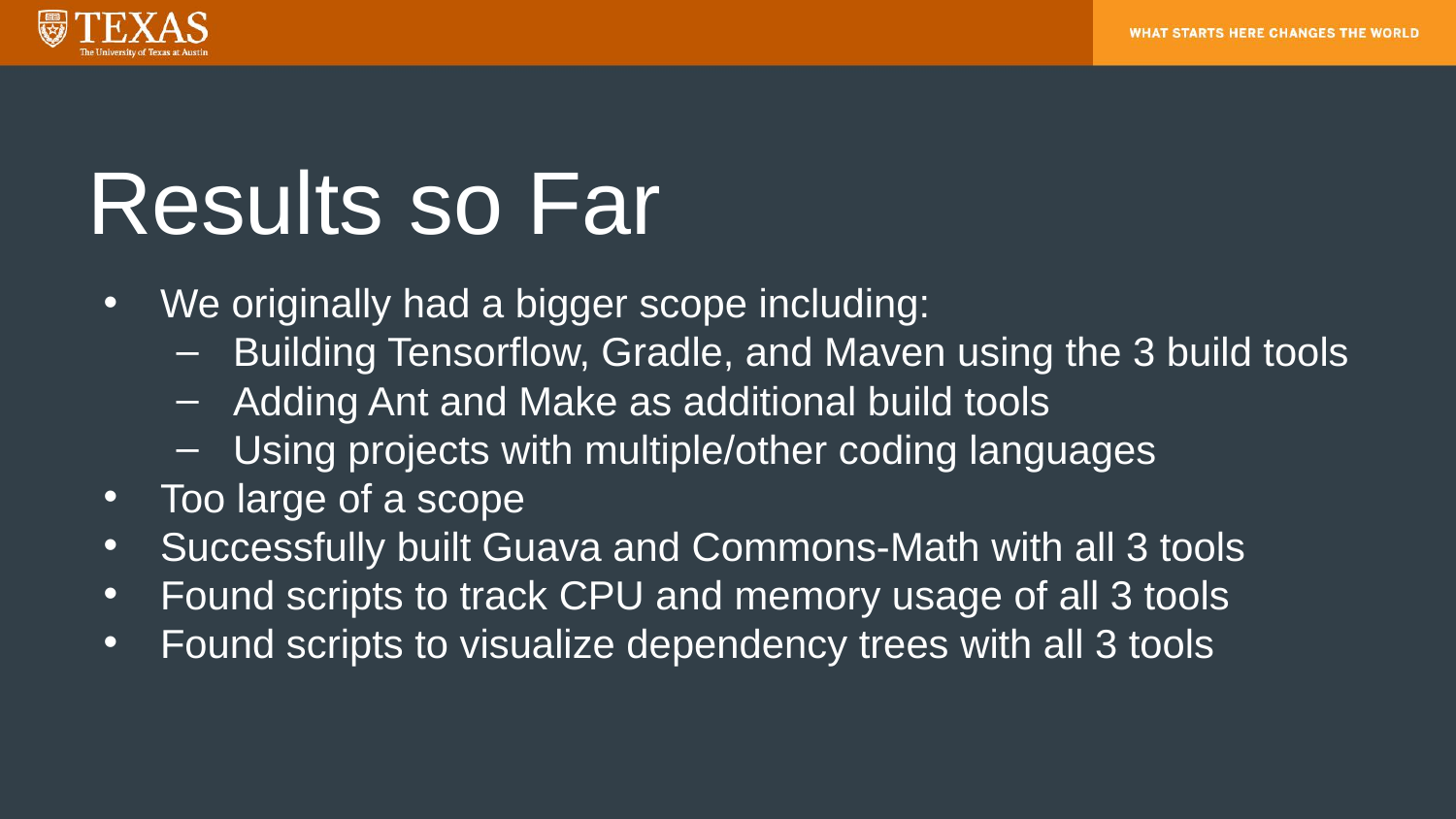

# Results so Far
We originally had a bigger scope including:
Building Tensorflow, Gradle, and Maven using the 3 build tools
Adding Ant and Make as additional build tools
Using projects with multiple/other coding languages
Too large of a scope
Successfully built Guava and Commons-Math with all 3 tools
Found scripts to track CPU and memory usage of all 3 tools
Found scripts to visualize dependency trees with all 3 tools